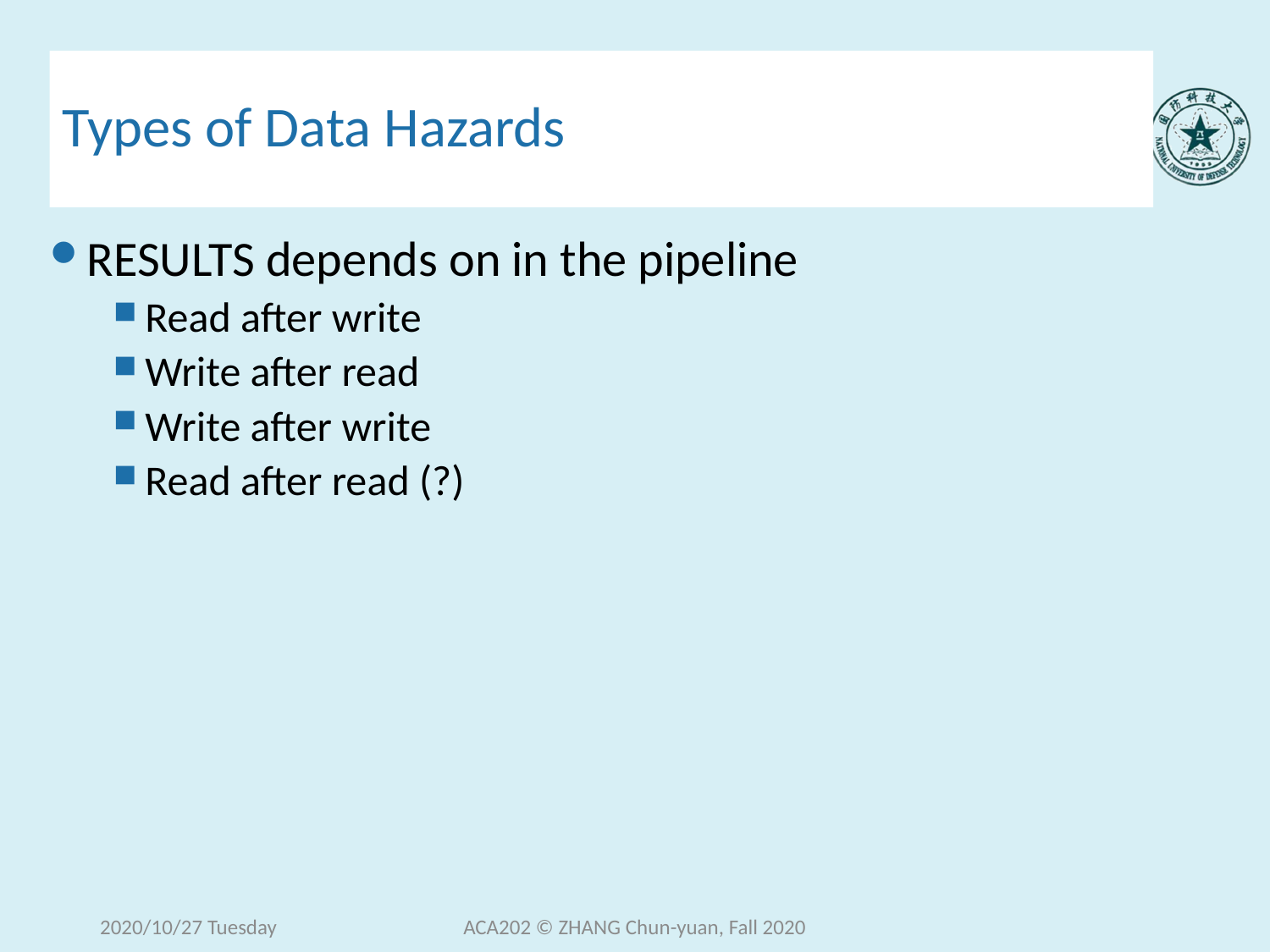

# Types of Data Hazards
RESULTS depends on in the pipeline
Read after write
Write after read
Write after write
Read after read (?)
2020/10/27 Tuesday
ACA202 © ZHANG Chun-yuan, Fall 2020
18